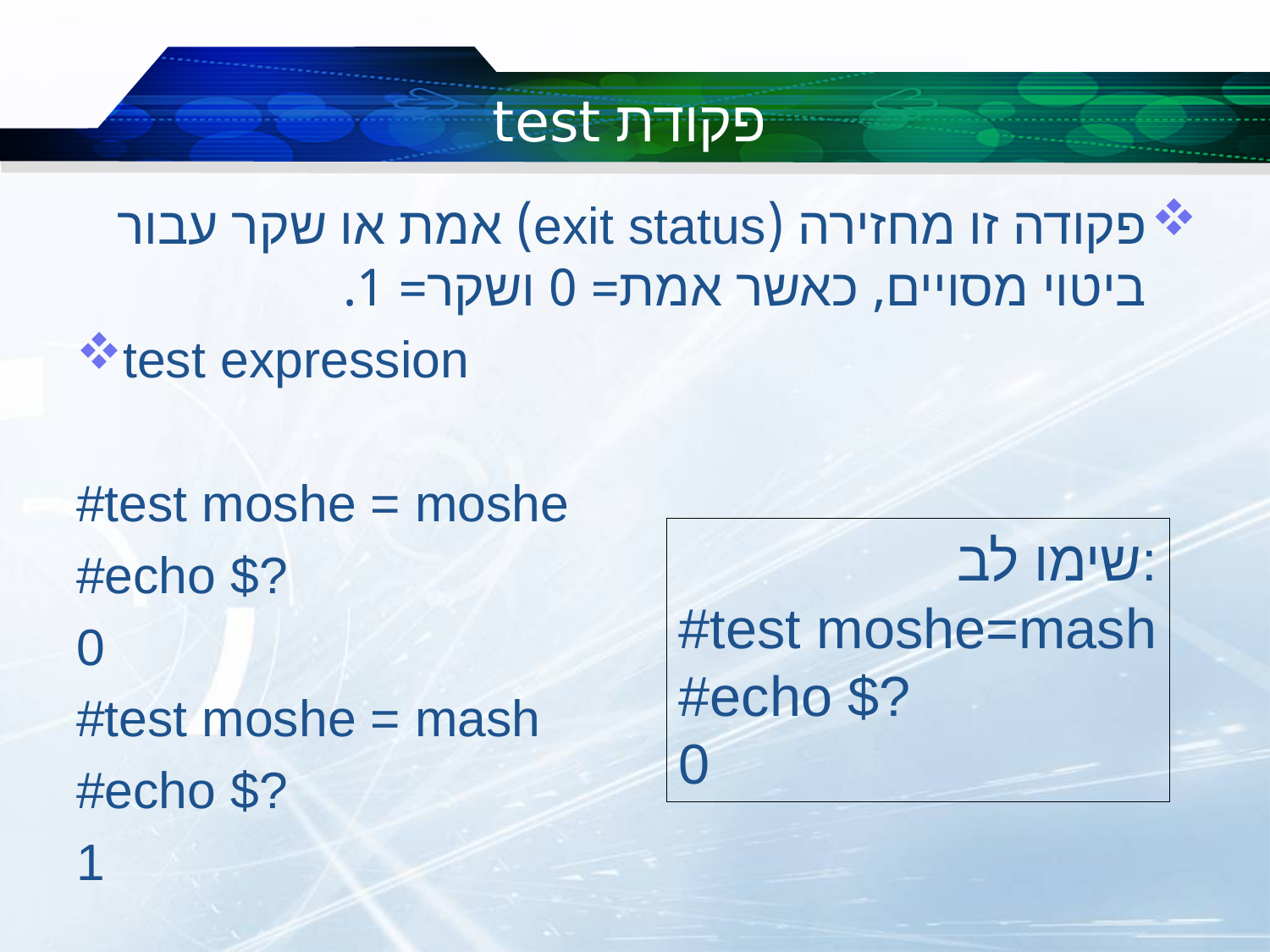

# פקודת test
פקודה זו מחזירה (exit status) אמת או שקר עבור ביטוי מסויים, כאשר אמת= 0 ושקר= 1.
test expression

#test moshe = moshe
#echo $?
0
#test moshe = mash
#echo $?
1
שימו לב:
#test moshe=mash
#echo $?
0